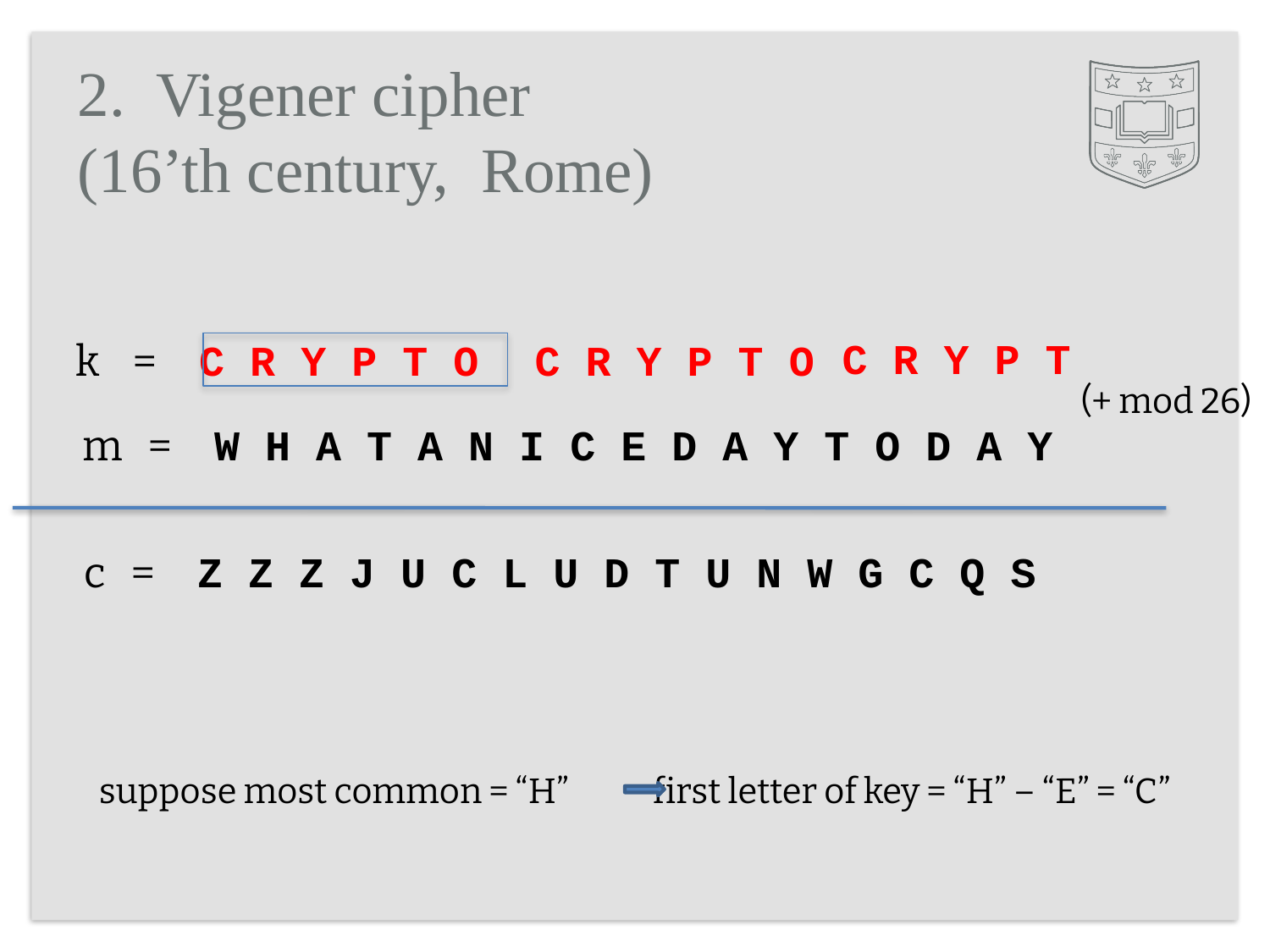

# 2.  Vigener cipher (16’th century,  Rome)
C R Y P T
k    =     C R Y P T O
C R Y P T O

(+ mod 26)
    m   =     W H A T A N I C E D A Y T O D A Y
      c   =     Z Z Z J U C L U D T U N W G C Q S
suppose most common = “H”            first letter of key = “H” – “E” = “C”